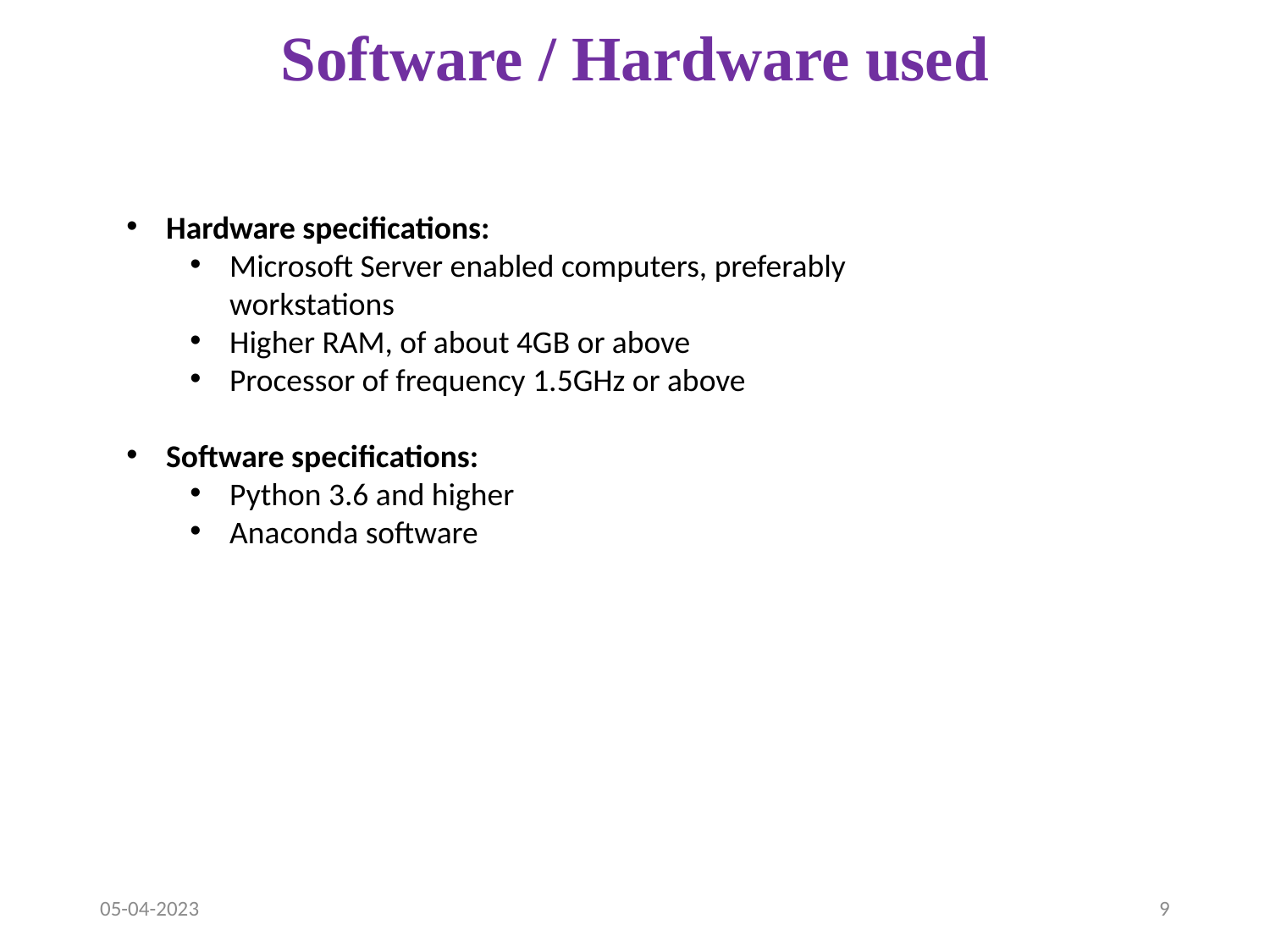

# Software / Hardware used
Hardware specifications:
Microsoft Server enabled computers, preferably workstations
Higher RAM, of about 4GB or above
Processor of frequency 1.5GHz or above

Software specifications:
Python 3.6 and higher
Anaconda software

05-04-2023
9